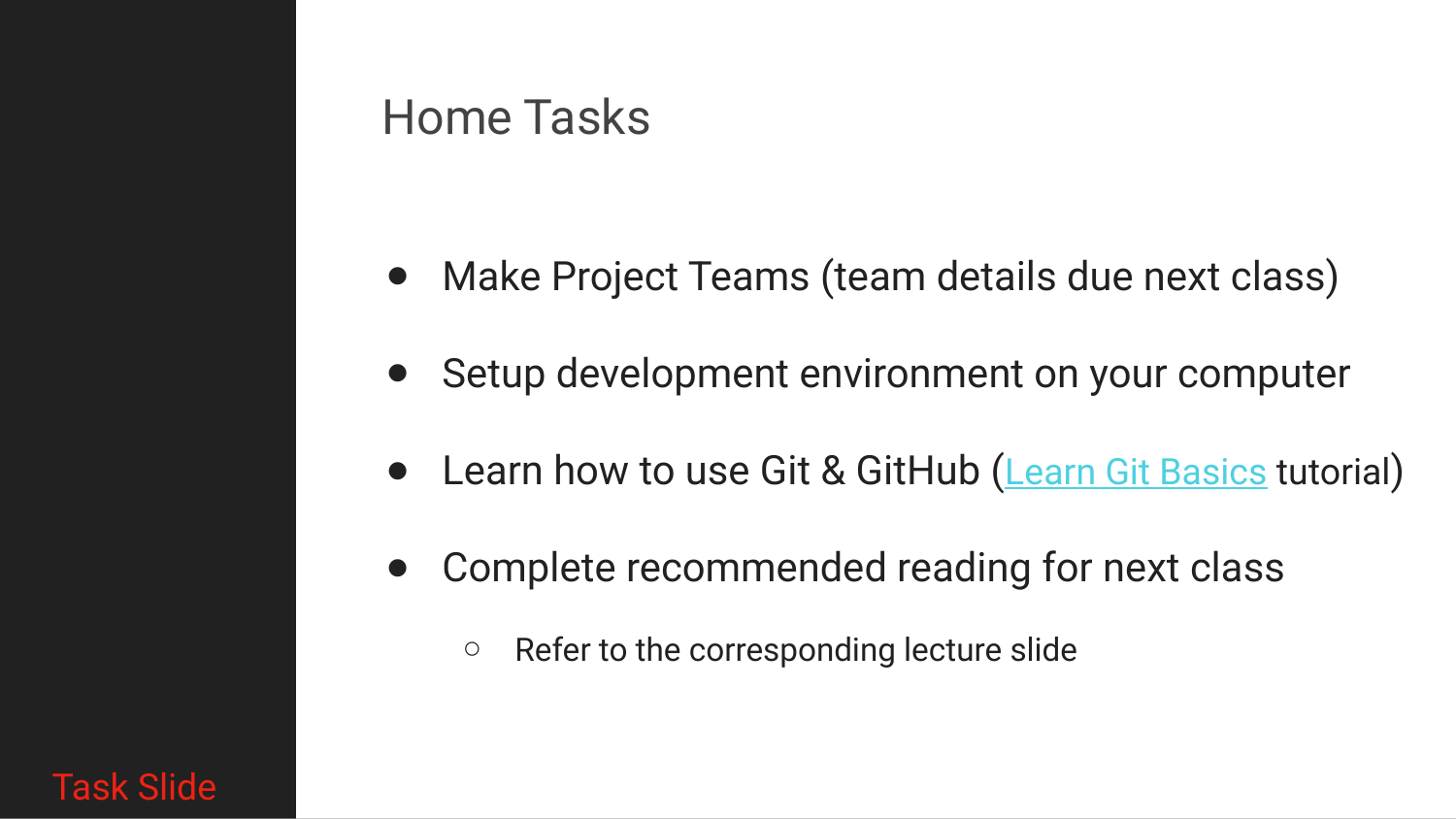

Home Tasks
Make Project Teams (team details due next class)
Setup development environment on your computer
Learn how to use Git & GitHub (Learn Git Basics tutorial)
Complete recommended reading for next class
Refer to the corresponding lecture slide

Task Slide